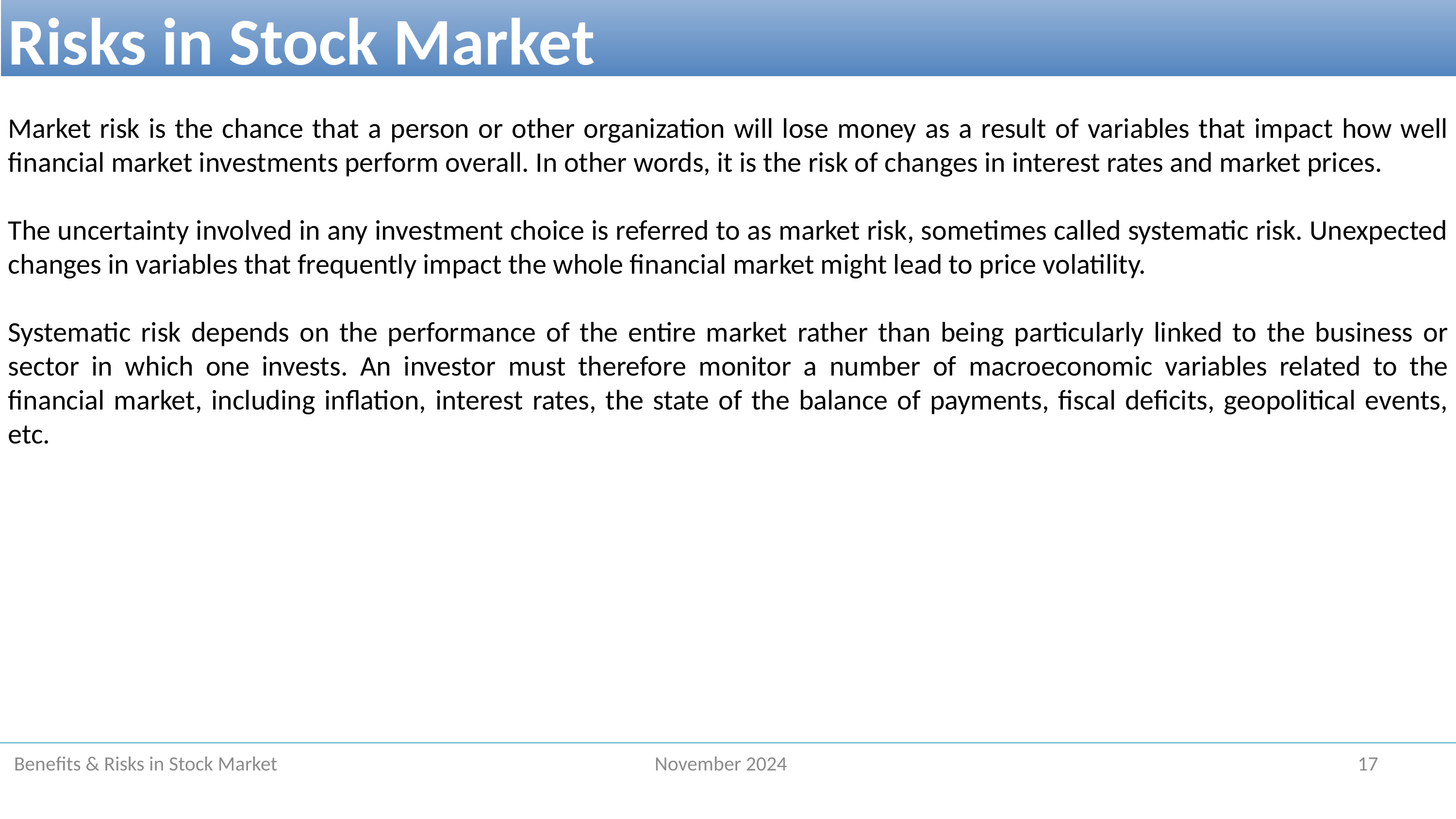

Risks in Stock Market
Market risk is the chance that a person or other organization will lose money as a result of variables that impact how well financial market investments perform overall. In other words, it is the risk of changes in interest rates and market prices.

The uncertainty involved in any investment choice is referred to as market risk, sometimes called systematic risk. Unexpected changes in variables that frequently impact the whole financial market might lead to price volatility.

Systematic risk depends on the performance of the entire market rather than being particularly linked to the business or sector in which one invests. An investor must therefore monitor a number of macroeconomic variables related to the financial market, including inflation, interest rates, the state of the balance of payments, fiscal deficits, geopolitical events, etc.

  Benefits & Risks in Stock Market                                                                                  November 2024                                                                                                                            17